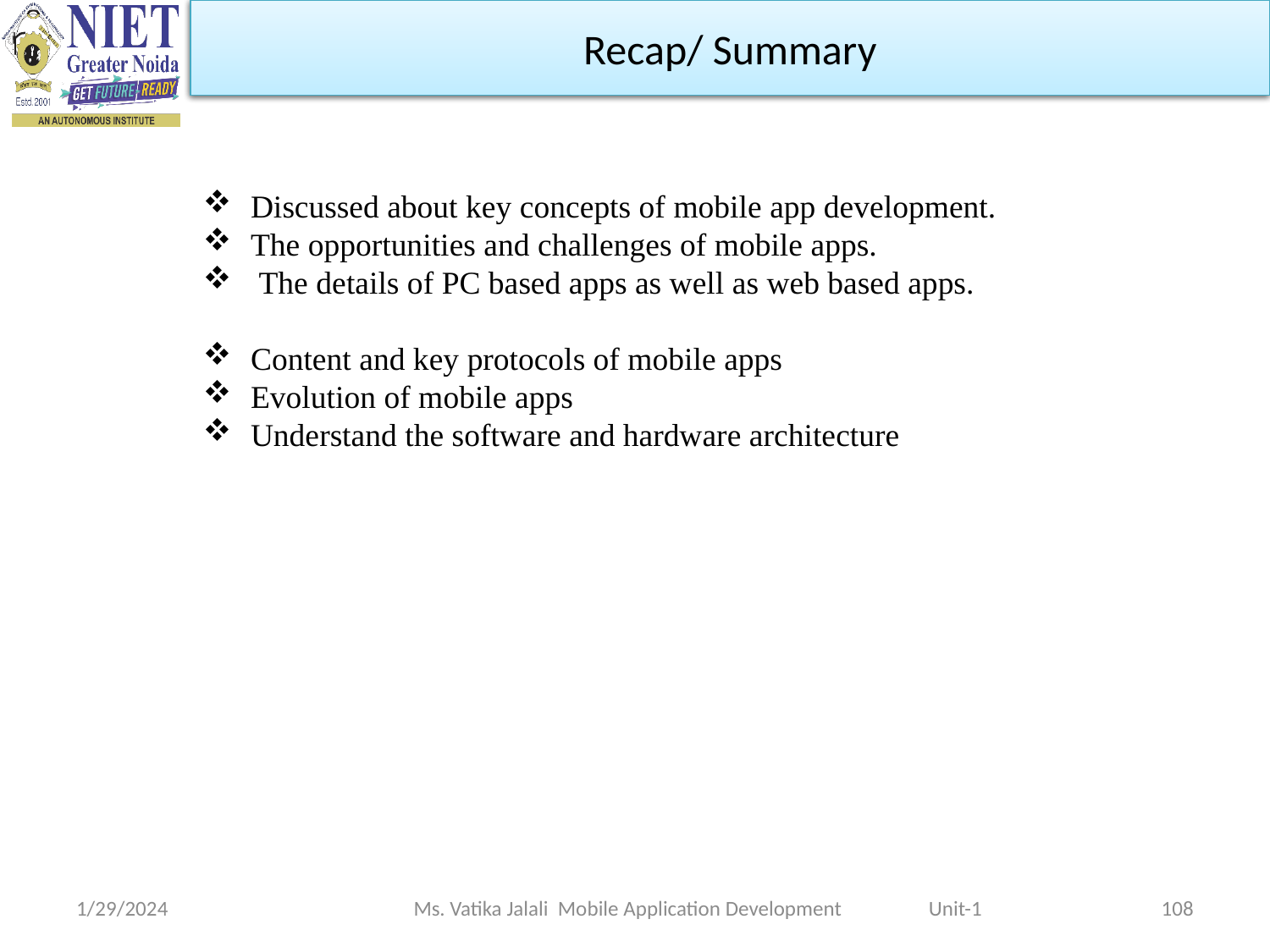

Recap/ Summary
Discussed about key concepts of mobile app development.
The opportunities and challenges of mobile apps.
 The details of PC based apps as well as web based apps.

Content and key protocols of mobile apps
Evolution of mobile apps
Understand the software and hardware architecture
1/29/2024
Ms. Vatika Jalali  Mobile Application Development                  Unit-1
108